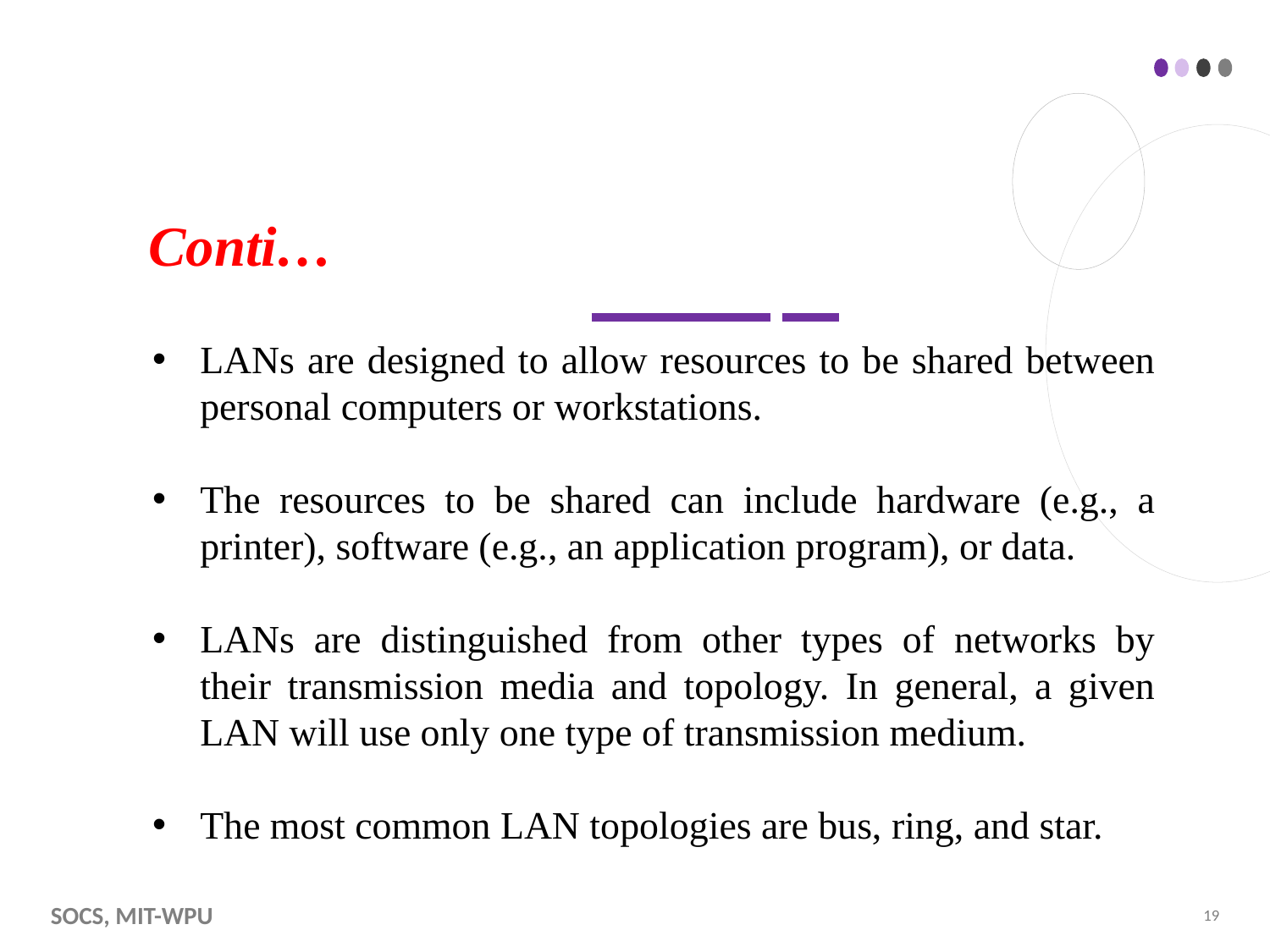

# Conti…

LANs are designed to allow resources to be shared between personal computers or workstations.

The resources to be shared can include hardware (e.g., a printer), software (e.g., an application program), or data.

LANs are distinguished from other types of networks by their transmission media and topology. In general, a given LAN will use only one type of transmission medium.

The most common LAN topologies are bus, ring, and star.

SoCS, MIT-WPU
19